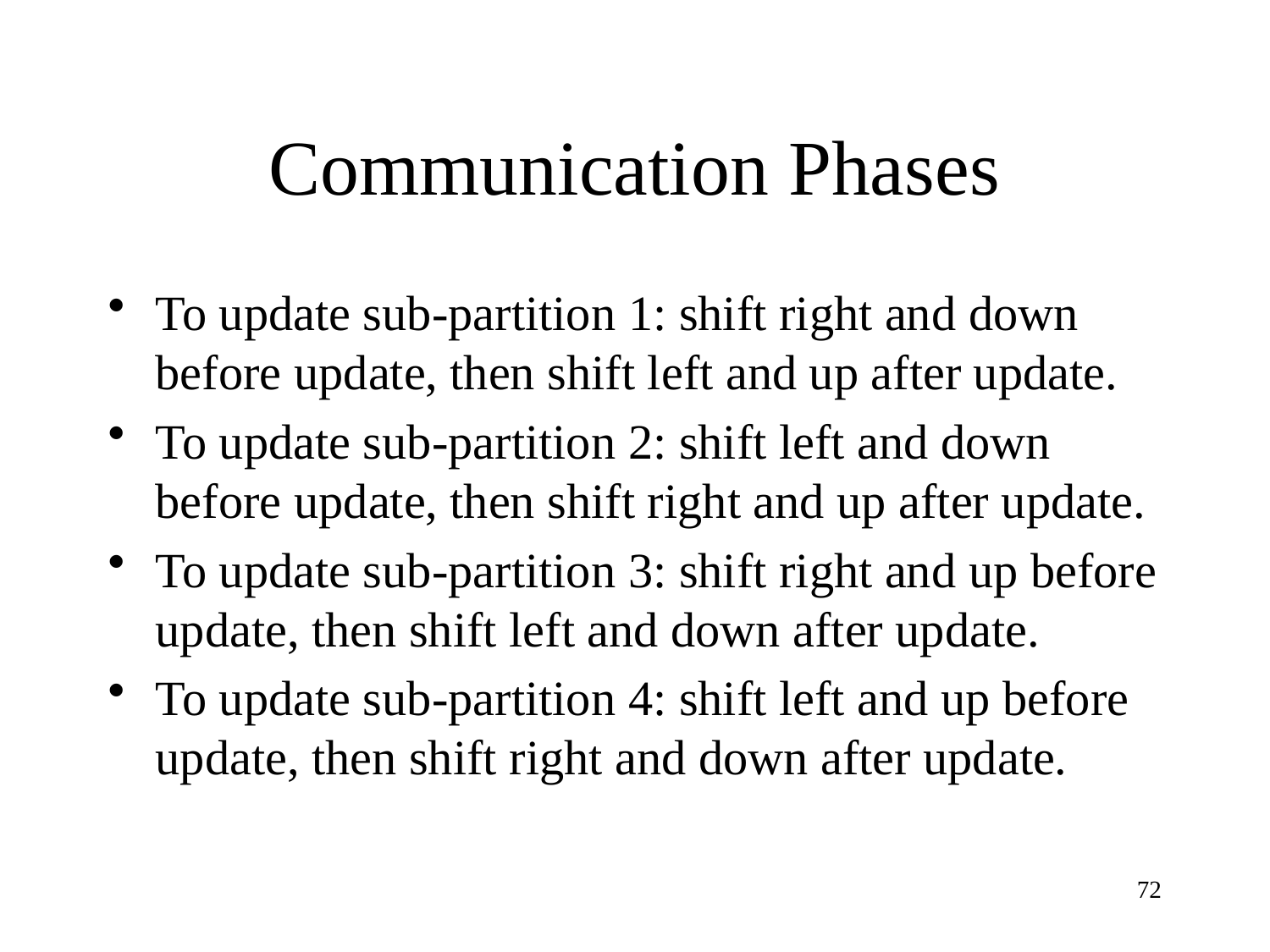

# Communication Phases
To update sub-partition 1: shift right and down before update, then shift left and up after update.
To update sub-partition 2: shift left and down before update, then shift right and up after update.
To update sub-partition 3: shift right and up before update, then shift left and down after update.
To update sub-partition 4: shift left and up before update, then shift right and down after update.
72